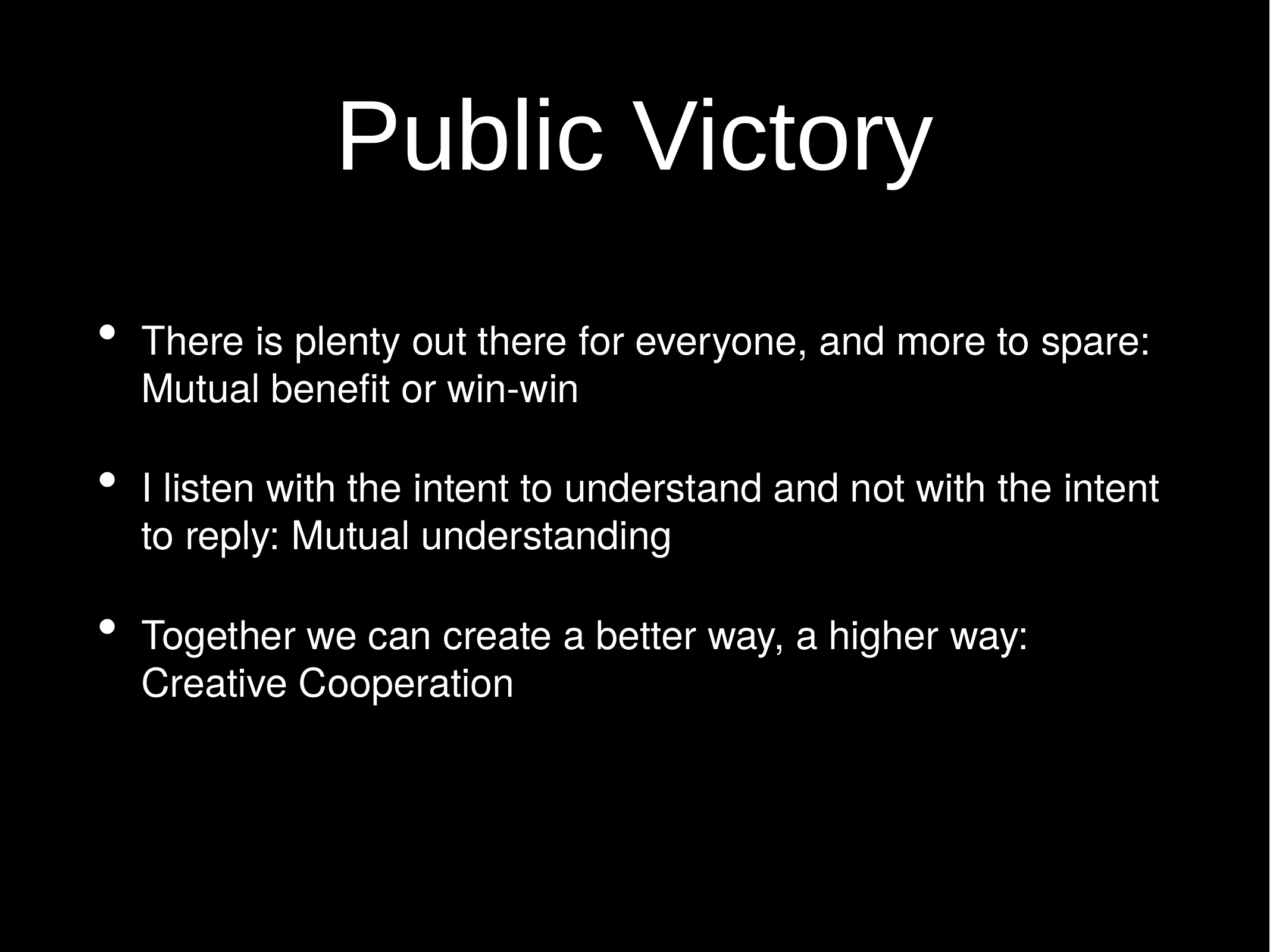

# Public Victory
There is plenty out there for everyone, and more to spare: Mutual benefit or win-win
I listen with the intent to understand and not with the intent to reply: Mutual understanding
Together we can create a better way, a higher way: Creative Cooperation